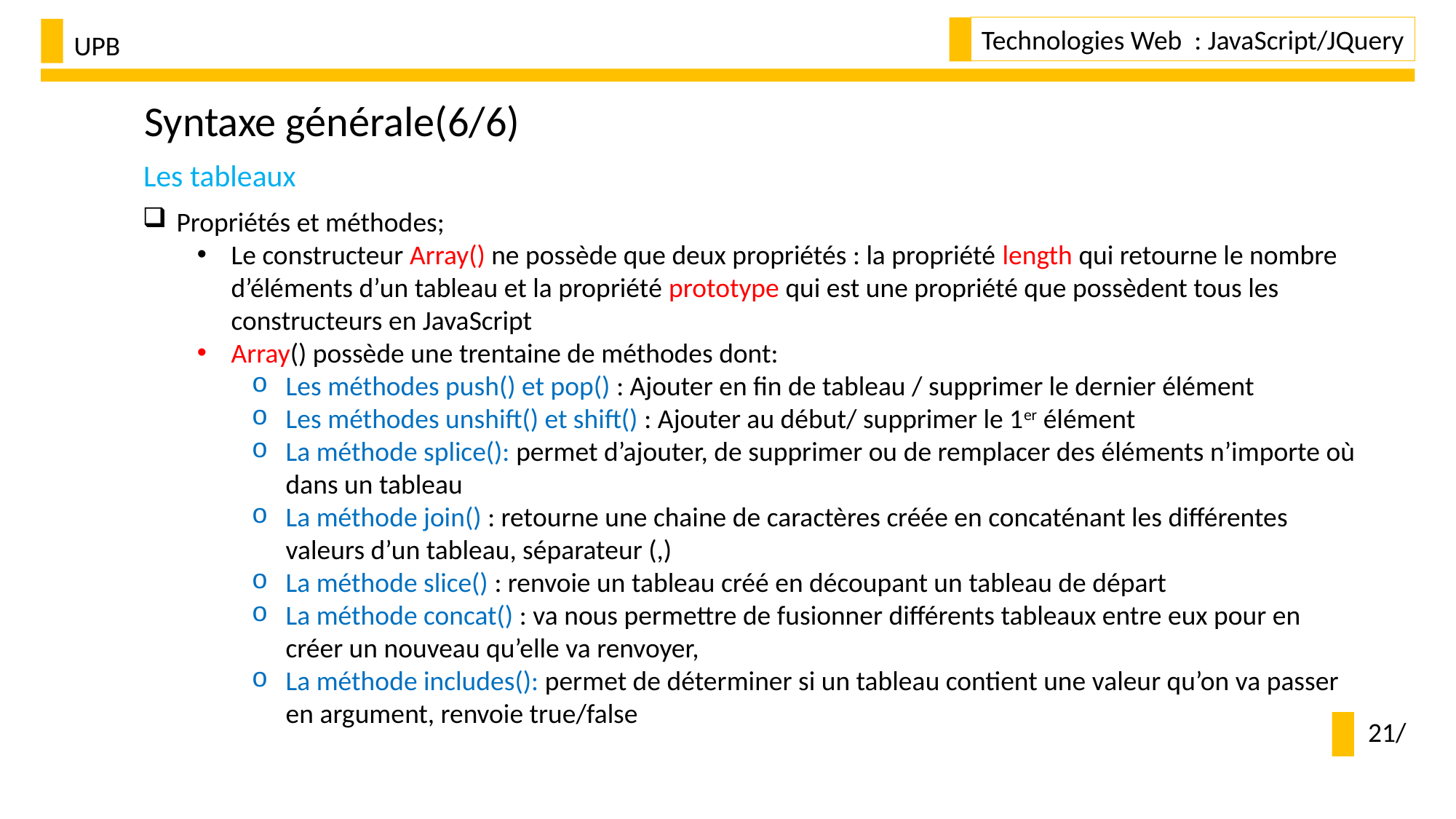

Technologies Web  : JavaScript/JQuery

UPB

Syntaxe générale(6/6)
Les tableaux
Propriétés et méthodes;
Le constructeur Array() ne possède que deux propriétés : la propriété length qui retourne le nombre d’éléments d’un tableau et la propriété prototype qui est une propriété que possèdent tous les constructeurs en JavaScript
Array() possède une trentaine de méthodes dont:
Les méthodes push() et pop() : Ajouter en fin de tableau / supprimer le dernier élément
Les méthodes unshift() et shift() : Ajouter au début/ supprimer le 1er élément
La méthode splice(): permet d’ajouter, de supprimer ou de remplacer des éléments n’importe où dans un tableau
La méthode join() : retourne une chaine de caractères créée en concaténant les différentes valeurs d’un tableau, séparateur (,)
La méthode slice() : renvoie un tableau créé en découpant un tableau de départ
La méthode concat() : va nous permettre de fusionner différents tableaux entre eux pour en créer un nouveau qu’elle va renvoyer,
La méthode includes(): permet de déterminer si un tableau contient une valeur qu’on va passer en argument, renvoie true/false

21/